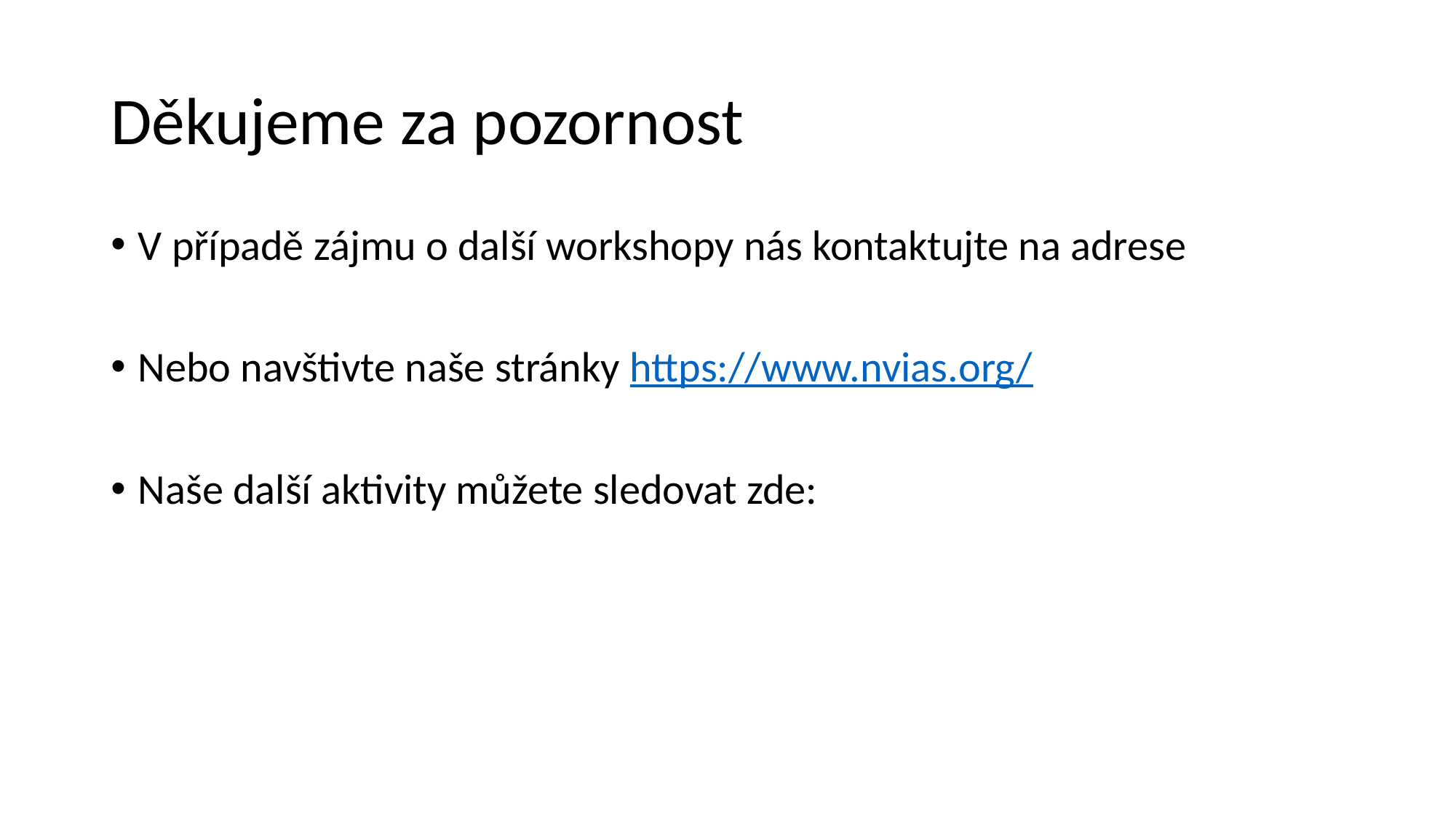

# Děkujeme za pozornost
V případě zájmu o další workshopy nás kontaktujte na adrese

Nebo navštivte naše stránky https://www.nvias.org/

Naše další aktivity můžete sledovat zde: